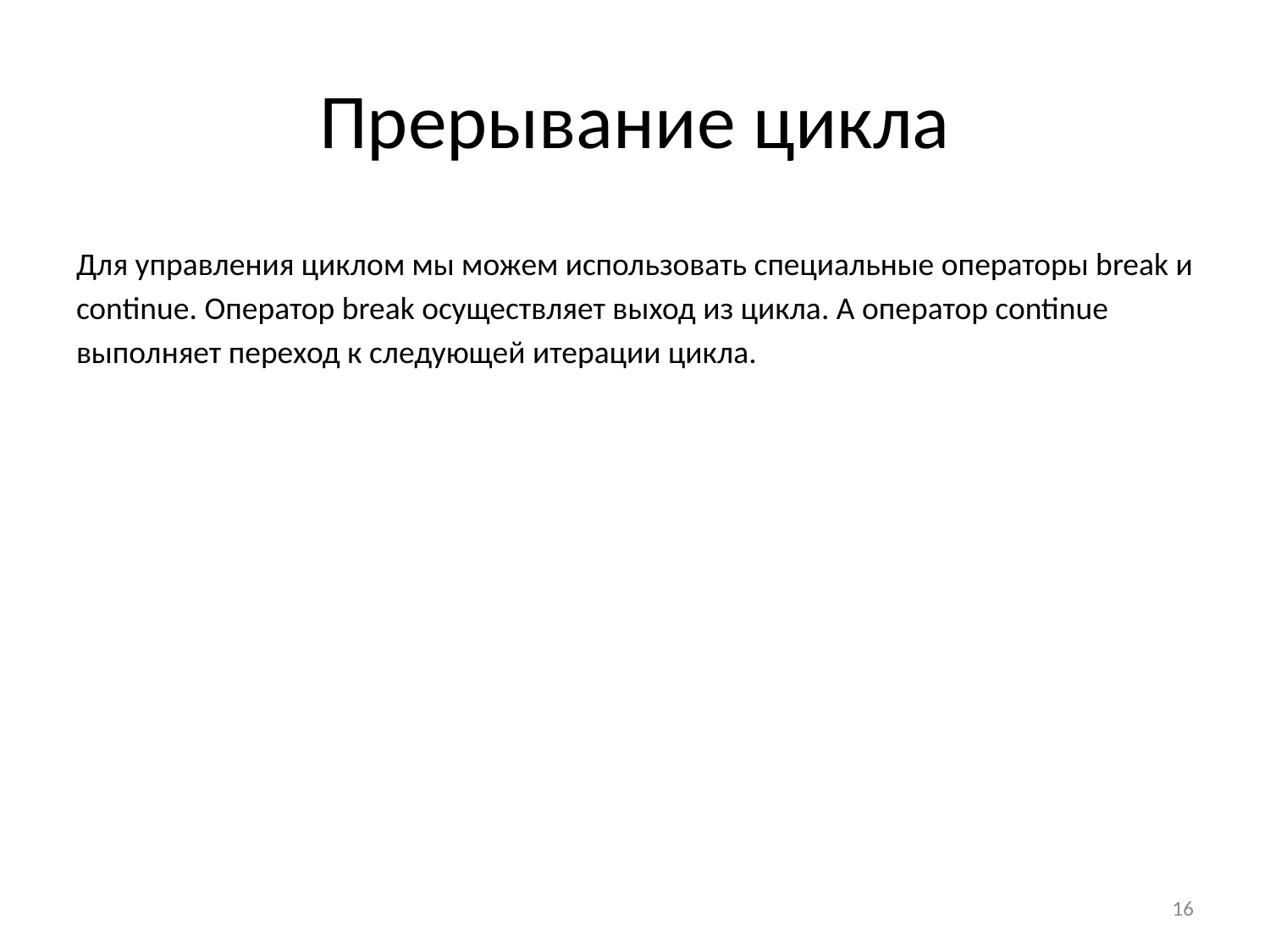

# Прерывание цикла
Для управления циклом мы можем использовать специальные операторы break и continue. Оператор break осуществляет выход из цикла. А оператор continue выполняет переход к следующей итерации цикла.

16